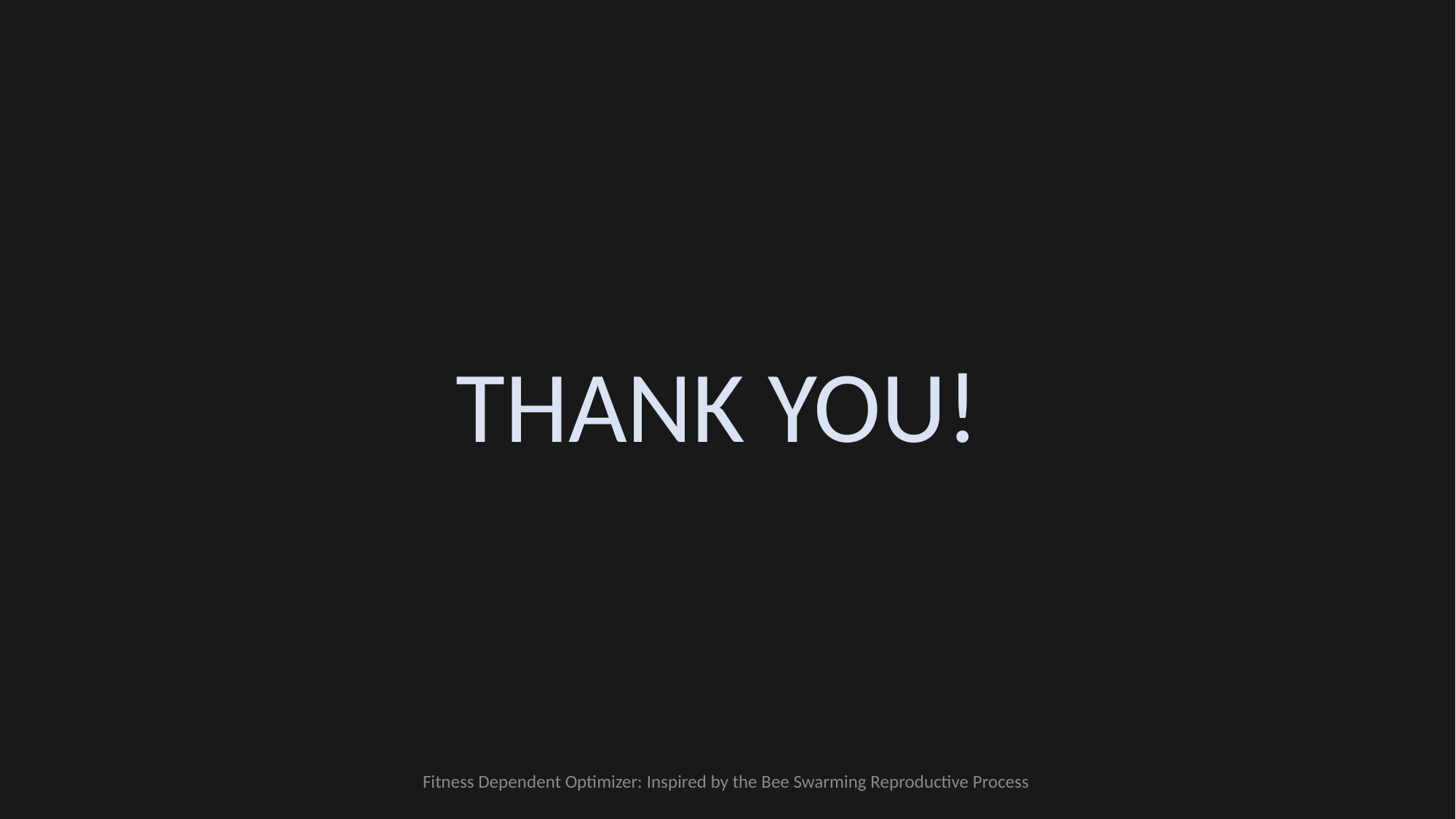

# THANK YOU!
Fitness Dependent Optimizer: Inspired by the Bee Swarming Reproductive Process